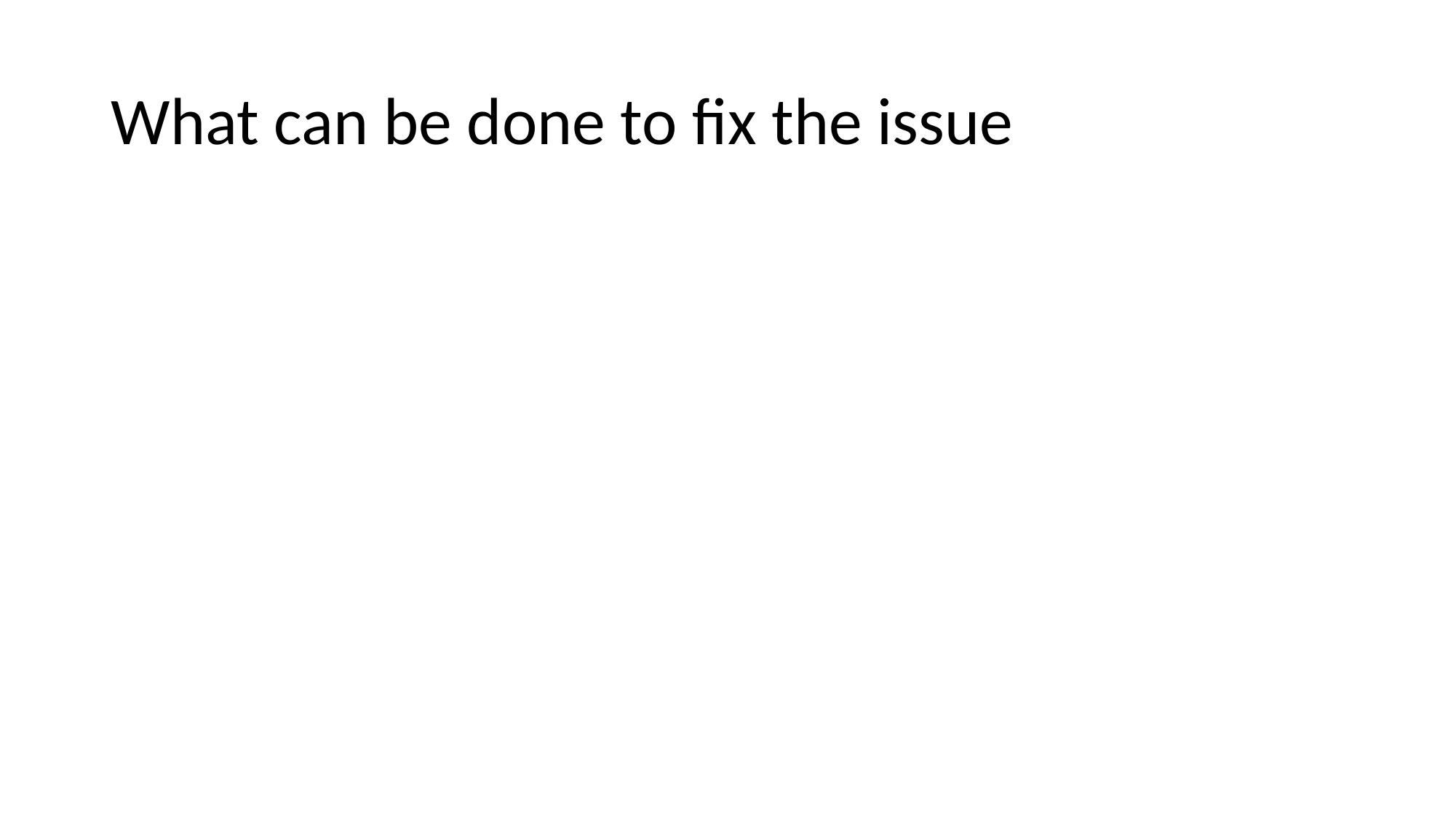

# What can be done to fix the issue